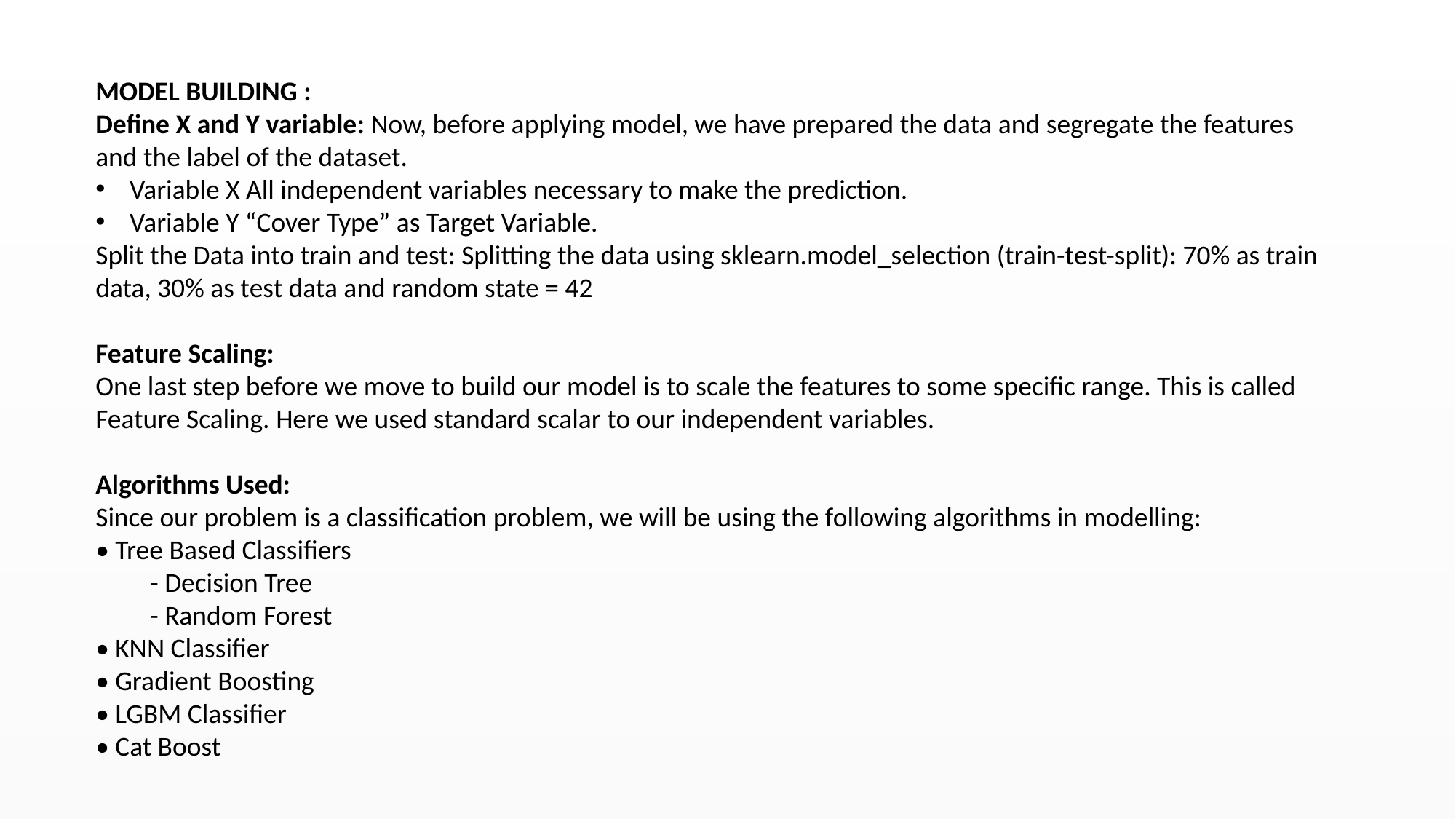

MODEL BUILDING :
Define X and Y variable: Now, before applying model, we have prepared the data and segregate the features and the label of the dataset.
Variable X All independent variables necessary to make the prediction.
Variable Y “Cover Type” as Target Variable.
Split the Data into train and test: Splitting the data using sklearn.model_selection (train-test-split): 70% as train data, 30% as test data and random state = 42

Feature Scaling:
One last step before we move to build our model is to scale the features to some specific range. This is called Feature Scaling. Here we used standard scalar to our independent variables.

Algorithms Used:
Since our problem is a classification problem, we will be using the following algorithms in modelling:
• Tree Based Classifiers
- Decision Tree
- Random Forest
• KNN Classifier
• Gradient Boosting
• LGBM Classifier
• Cat Boost